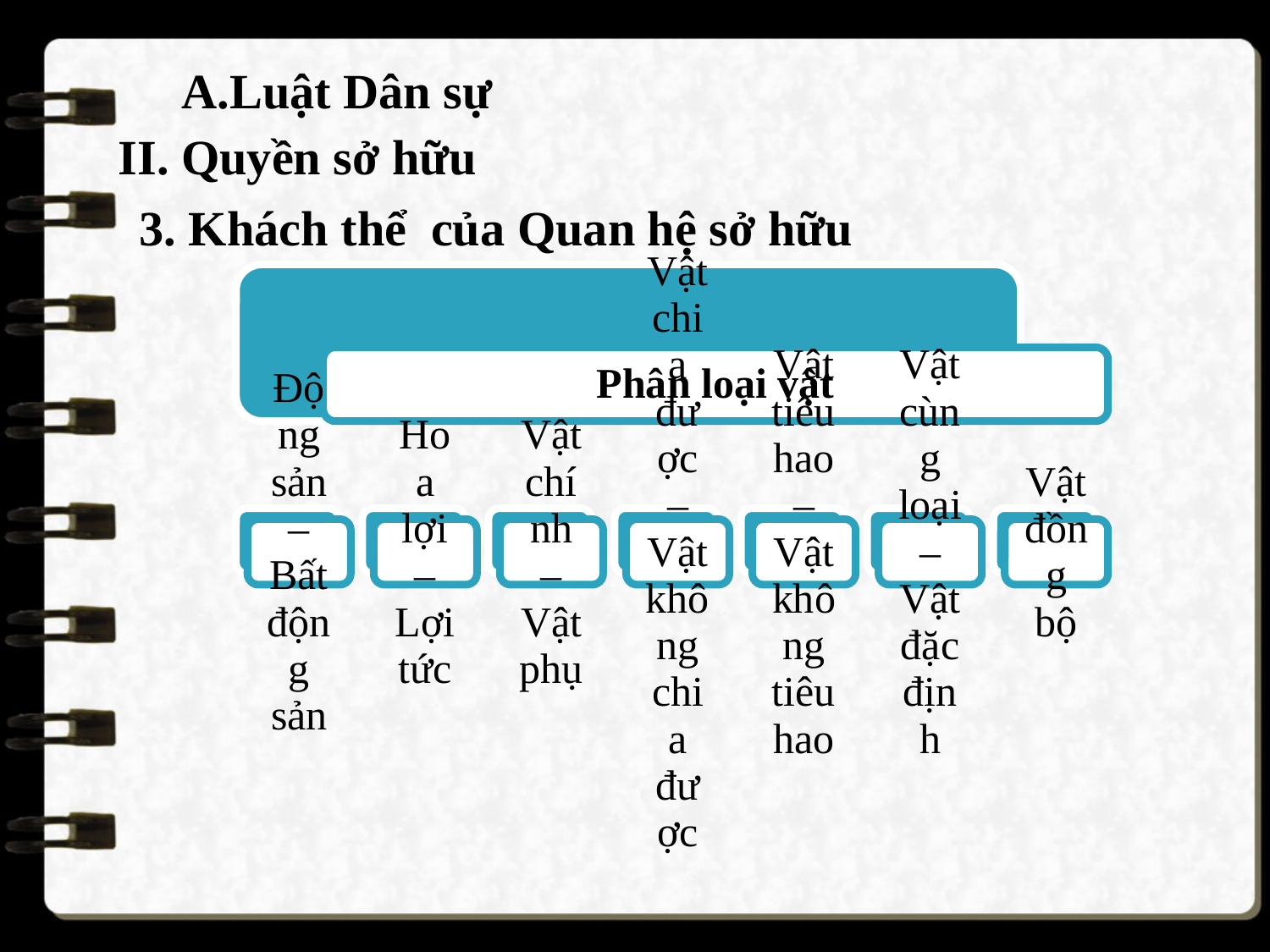

A.Luật Dân sự
II. Quyền sở hữu
3. Khách thể  của Quan hệ sở hữu
Động sản – Bất động sản
Hoa lợi – Lợi tức
Vật cùng loại – Vật đặc định
Vật đồng bộ